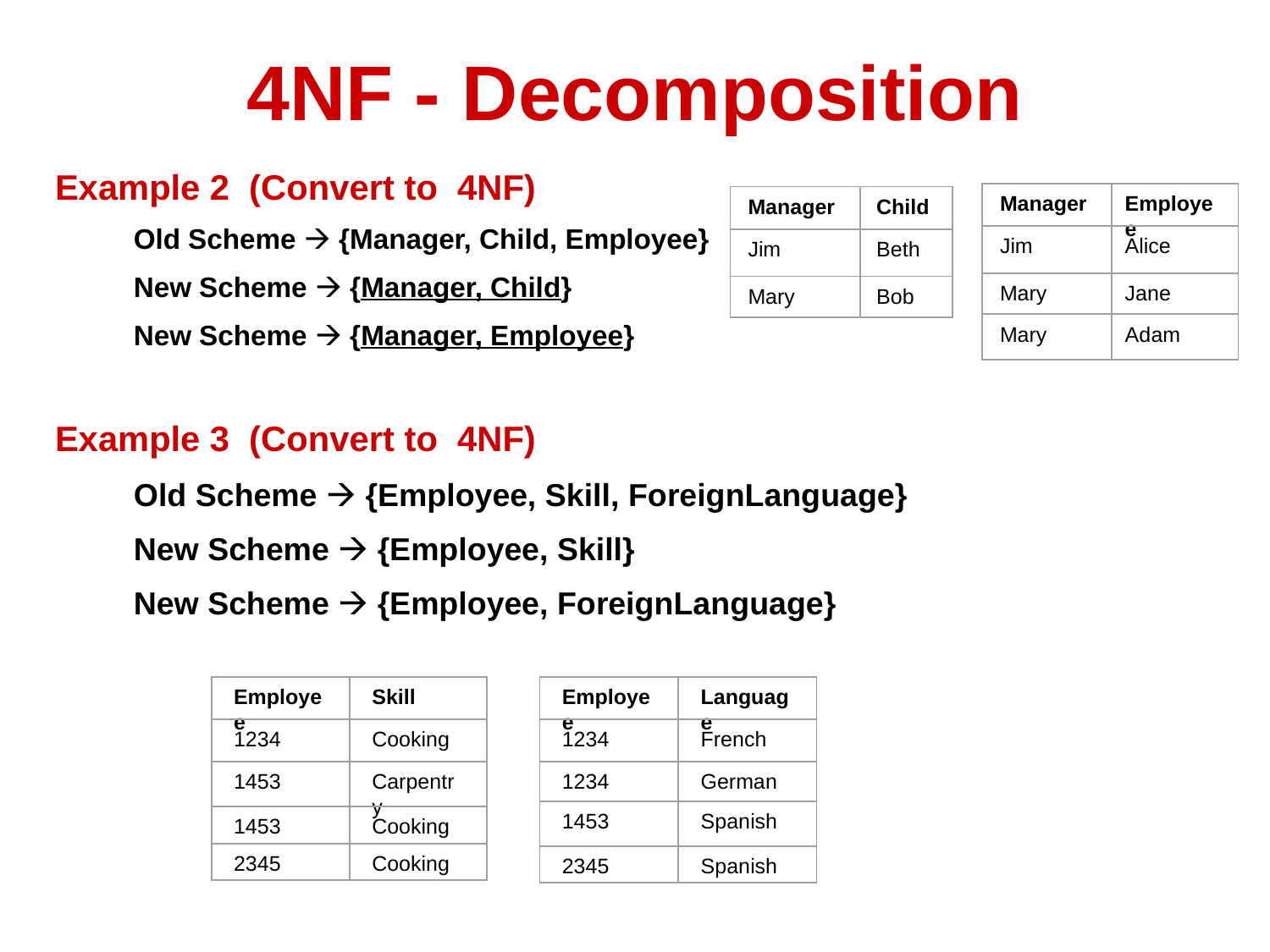

4NF - Decomposition
Example 2  (Convert to  4NF)
Old Scheme 🡪 {Manager, Child, Employee}
New Scheme 🡪 {Manager, Child}
New Scheme 🡪 {Manager, Employee}

Example 3  (Convert to  4NF)
Old Scheme 🡪 {Employee, Skill, ForeignLanguage}
New Scheme 🡪 {Employee, Skill}
New Scheme 🡪 {Employee, ForeignLanguage}

Manager

Employee

Jim

Alice

Mary

Jane

Mary

Adam

Manager

Child

Jim

Beth

Mary

Bob

Employee

Skill

1234

Cooking

1453

Carpentry

1453

Cooking

2345

Cooking

Employee

Language

1234

French

1234

German

1453

Spanish

2345

Spanish